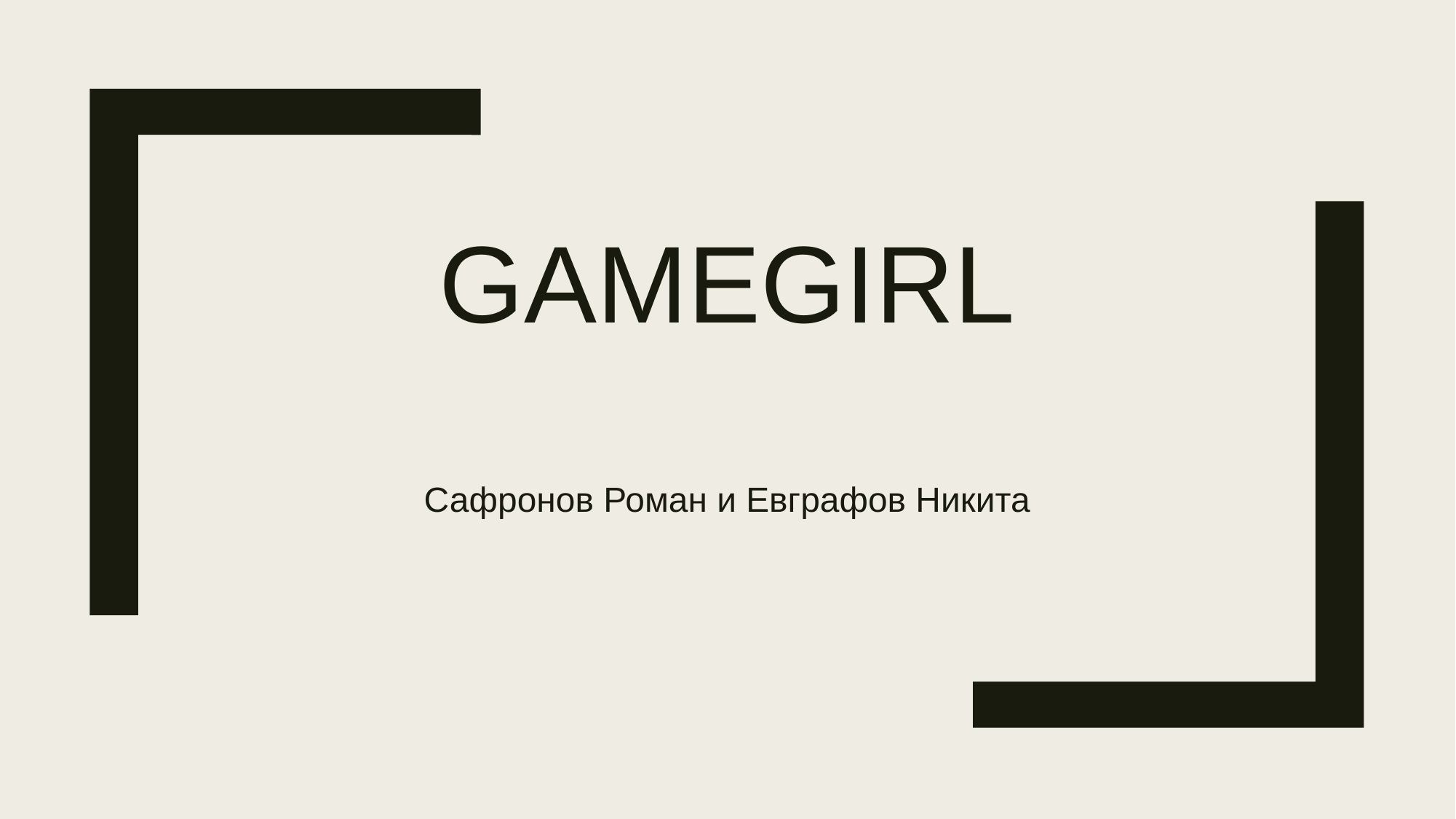

# Gamegirl
Сафронов Роман и Евграфов Никита